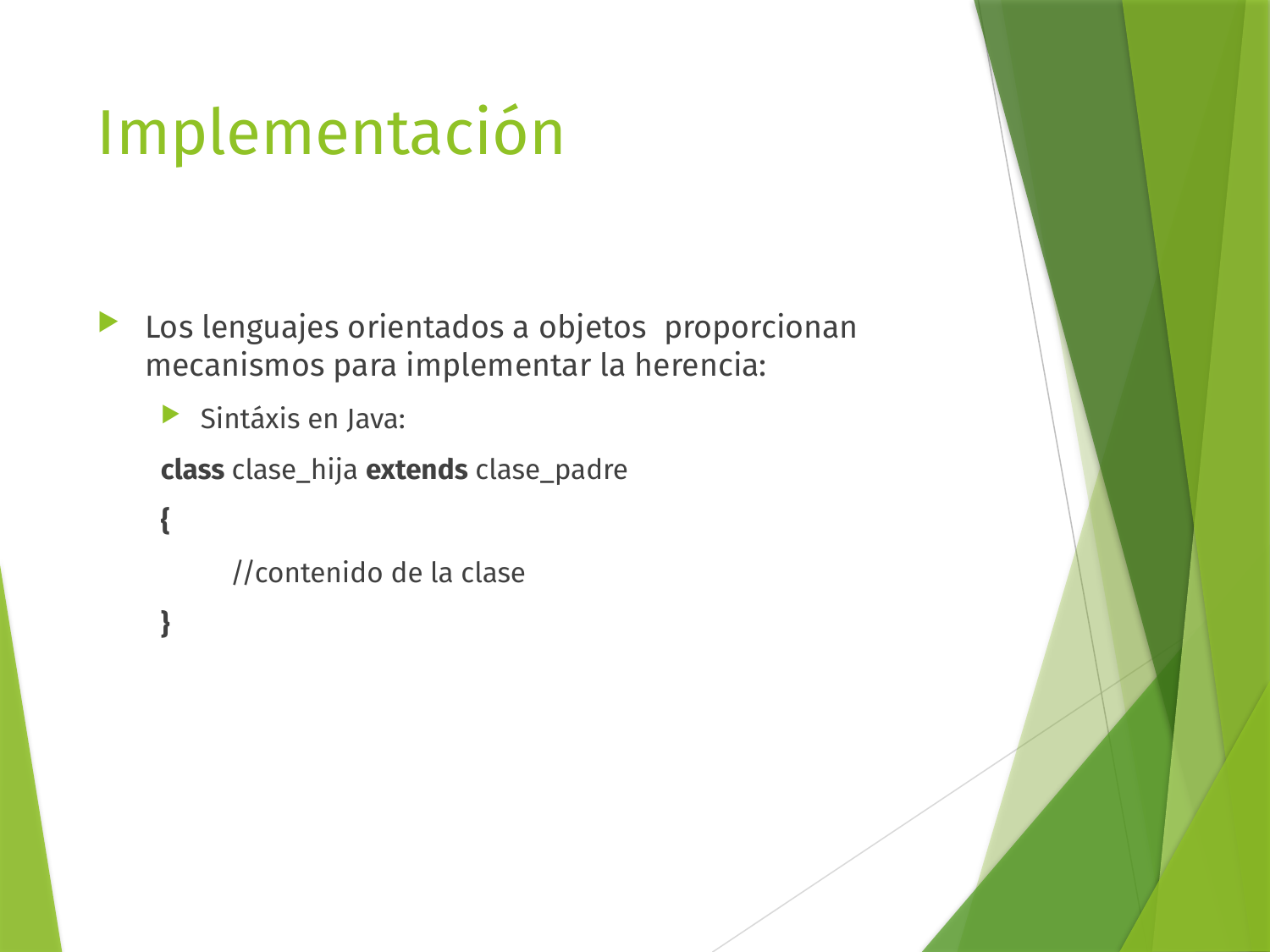

# Implementación
Los lenguajes orientados a objetos  proporcionan mecanismos para implementar la herencia:
Sintáxis en Java:
class clase_hija extends clase_padre
{
	    //contenido de la clase
}